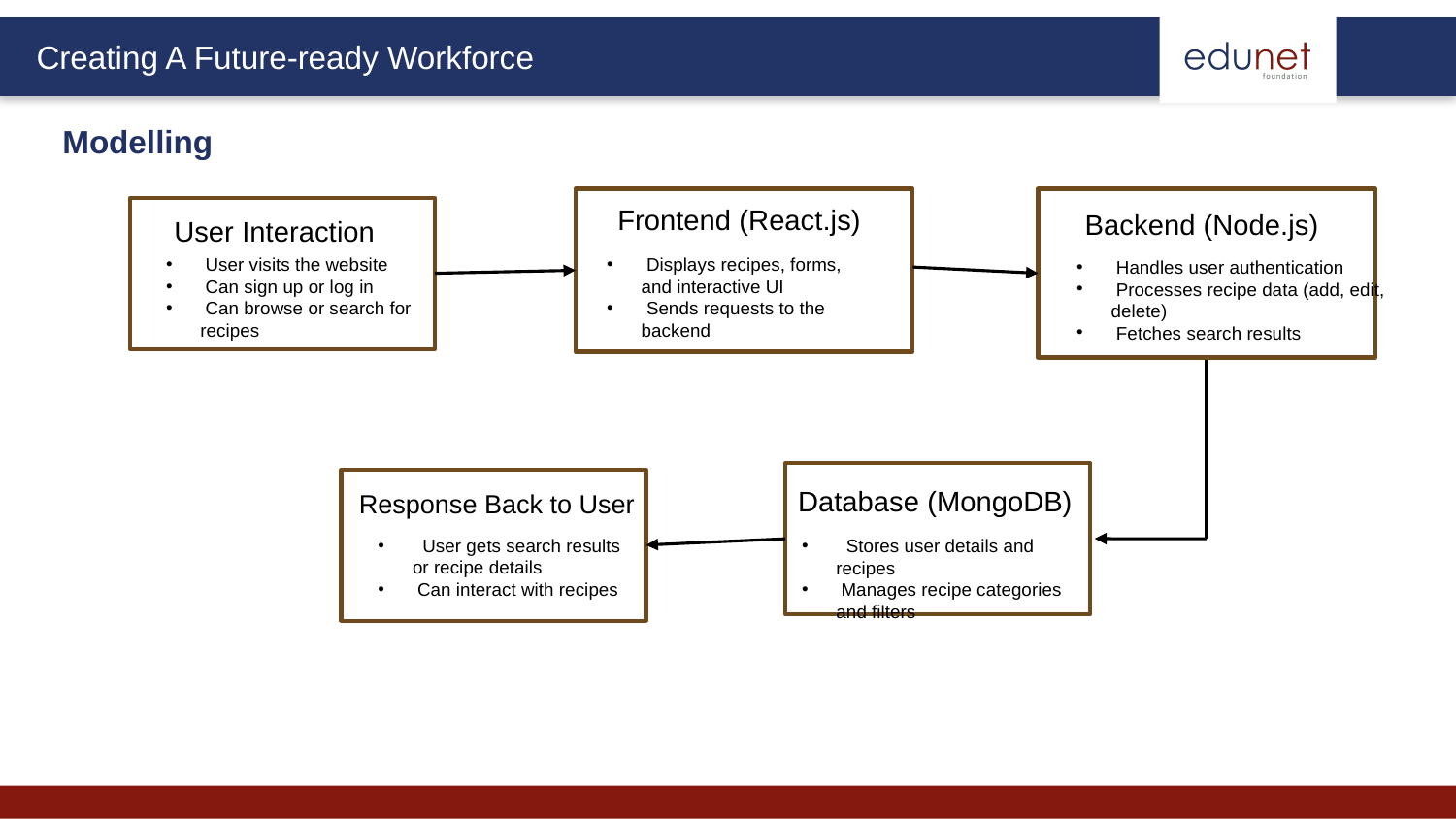

Modelling

Frontend (React.js)

Backend (Node.js)
User Interaction
 Displays recipes, forms, and interactive UI
 Sends requests to the backend
 User visits the website
 Can sign up or log in
 Can browse or search for recipes
 Handles user authentication
 Processes recipe data (add, edit, delete)
 Fetches search results

Database (MongoDB)
Response Back to User
  User gets search results or recipe details
 Can interact with recipes
  Stores user details and recipes
 Manages recipe categories and filters